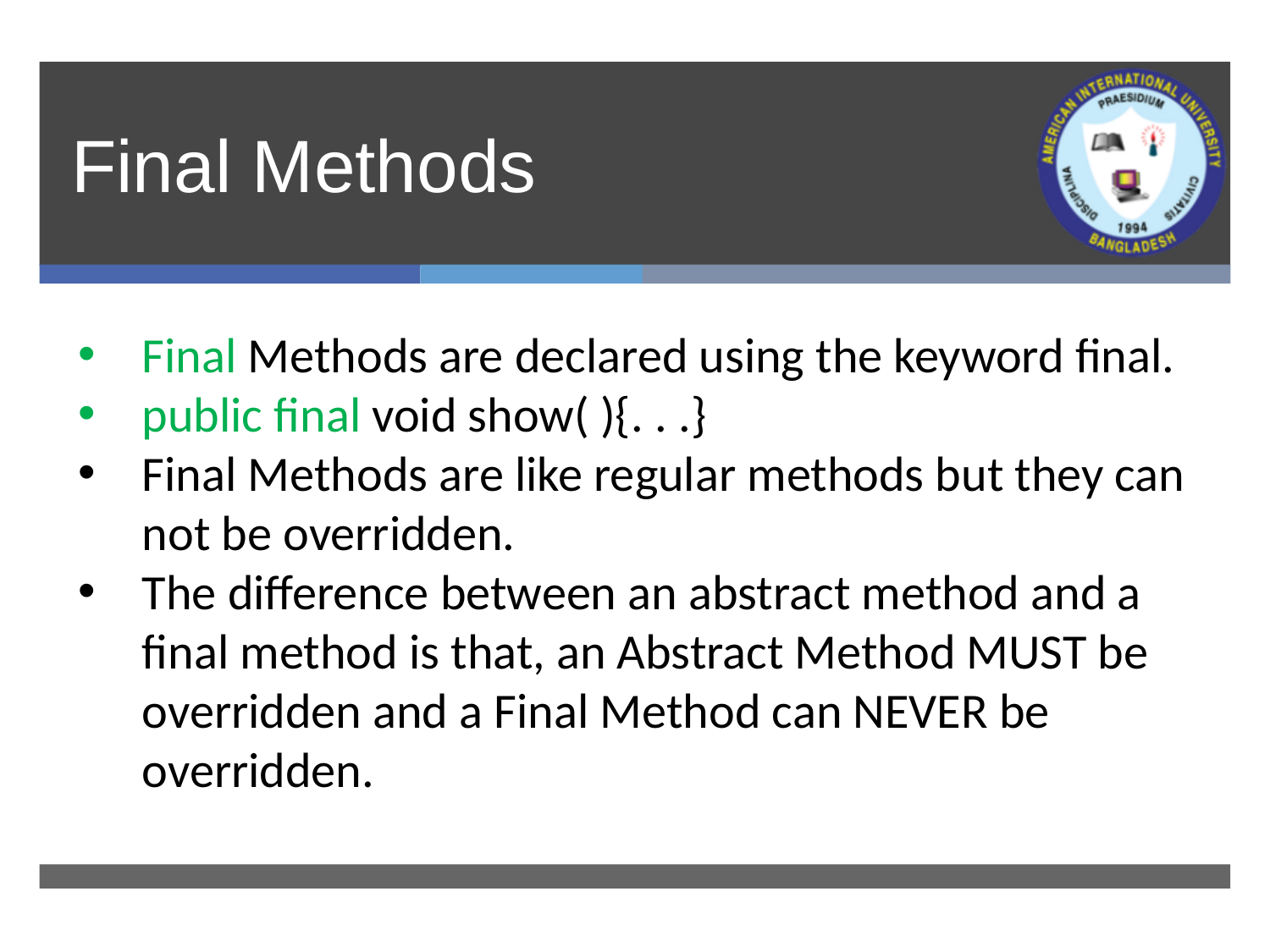

# Final Methods

Final Methods are declared using the keyword final.
public final void show( ){. . .}
Final Methods are like regular methods but they can not be overridden.
The difference between an abstract method and a final method is that, an Abstract Method MUST be overridden and a Final Method can NEVER be overridden.